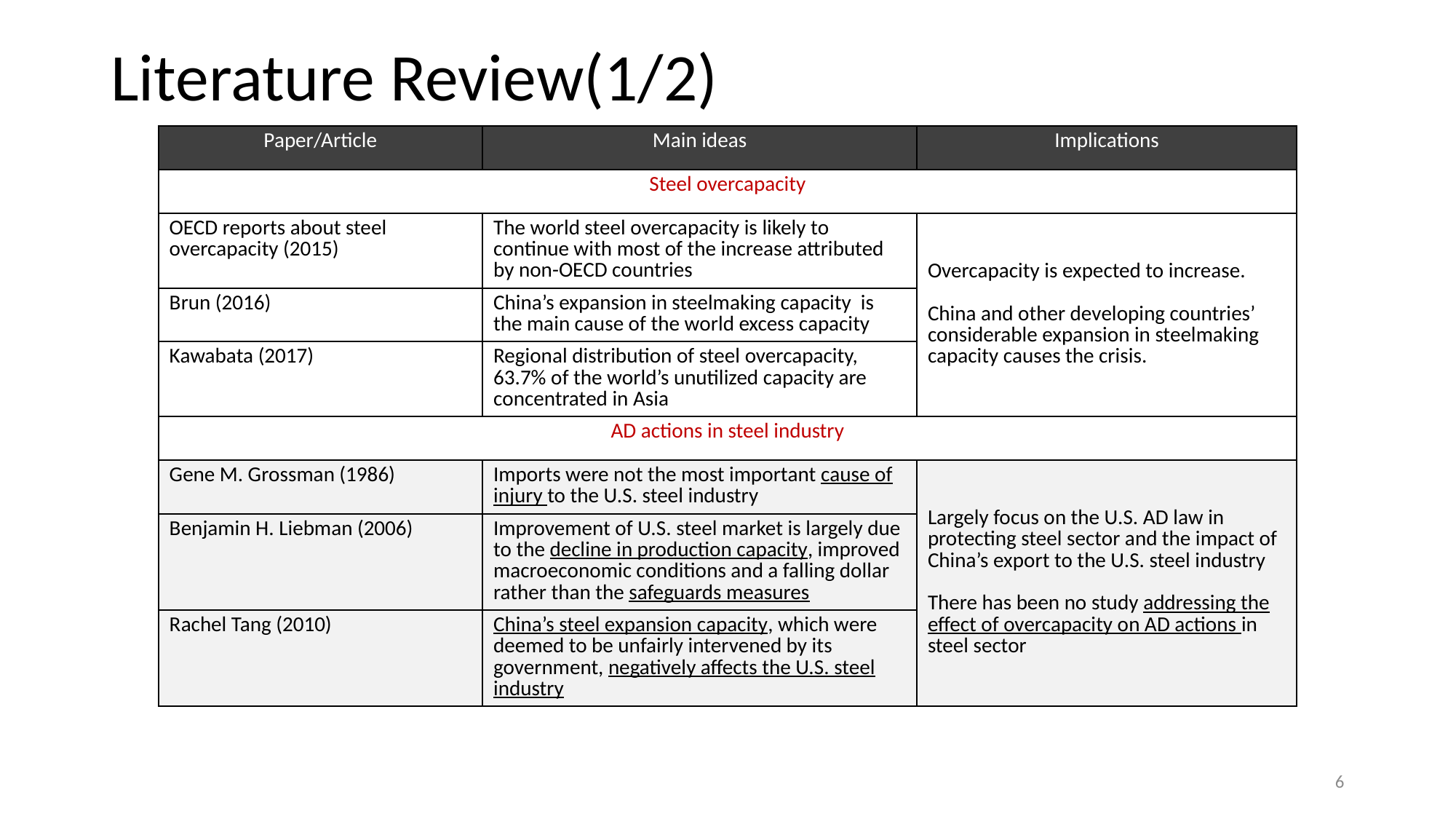

# Literature Review(1/2)
| Paper/Article | Main ideas | Implications |
| --- | --- | --- |
| Steel overcapacity |  |  |
| OECD reports about steel overcapacity (2015) | The world steel overcapacity is likely to continue with most of the increase attributed by non-OECD countries | Overcapacity is expected to increase. China and other developing countries’ considerable expansion in steelmaking capacity causes the crisis. |
| Brun (2016) | China’s expansion in steelmaking capacity is the main cause of the world excess capacity |  |
| Kawabata (2017) | Regional distribution of steel overcapacity, 63.7% of the world’s unutilized capacity are concentrated in Asia |  |
| AD actions in steel industry |  |  |
| Gene M. Grossman (1986) | Imports were not the most important cause of injury to the U.S. steel industry | Largely focus on the U.S. AD law in protecting steel sector and the impact of China’s export to the U.S. steel industry There has been no study addressing the effect of overcapacity on AD actions in steel sector |
| Benjamin H. Liebman (2006) | Improvement of U.S. steel market is largely due to the decline in production capacity, improved macroeconomic conditions and a falling dollar rather than the safeguards measures |  |
| Rachel Tang (2010) | China’s steel expansion capacity, which were deemed to be unfairly intervened by its government, negatively affects the U.S. steel industry |  |
6